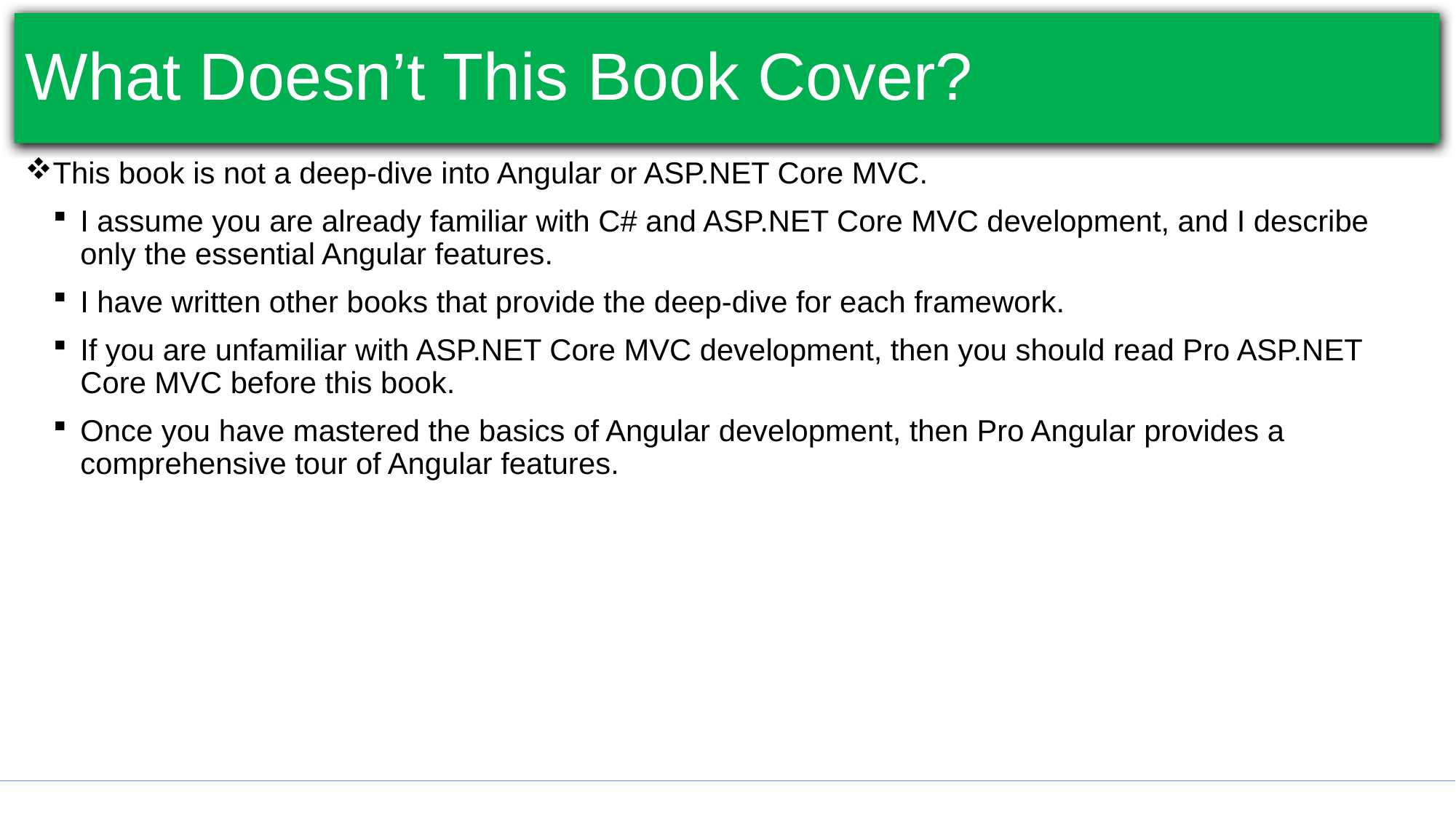

# What Doesn’t This Book Cover?
This book is not a deep-dive into Angular or ASP.NET Core MVC.
I assume you are already familiar with C# and ASP.NET Core MVC development, and I describe only the essential Angular features.
I have written other books that provide the deep-dive for each framework.
If you are unfamiliar with ASP.NET Core MVC development, then you should read Pro ASP.NET Core MVC before this book.
Once you have mastered the basics of Angular development, then Pro Angular provides a comprehensive tour of Angular features.